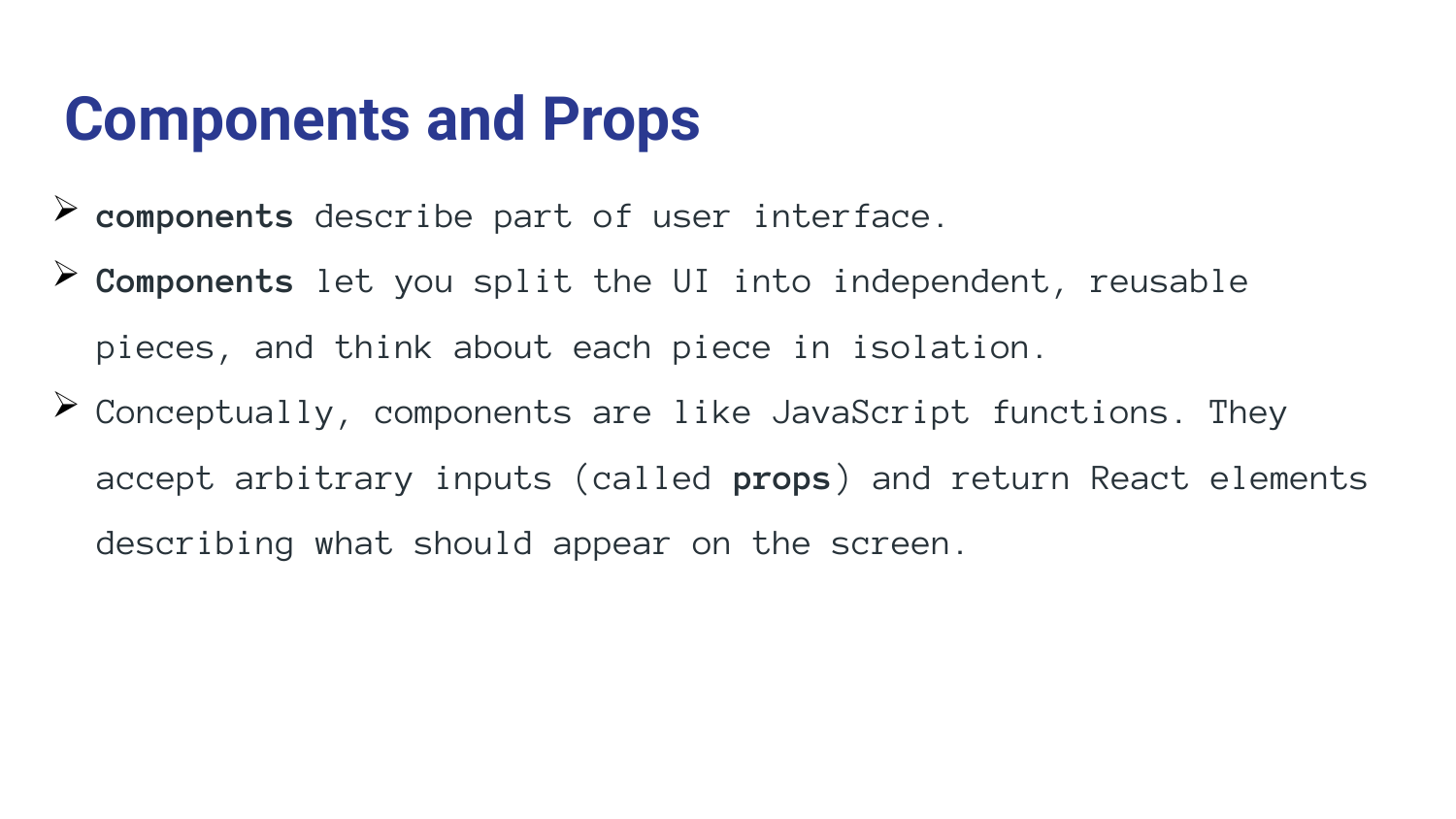

# Components and Props
components describe part of user interface.
Components let you split the UI into independent, reusable pieces, and think about each piece in isolation.
Conceptually, components are like JavaScript functions. They accept arbitrary inputs (called props) and return React elements describing what should appear on the screen.